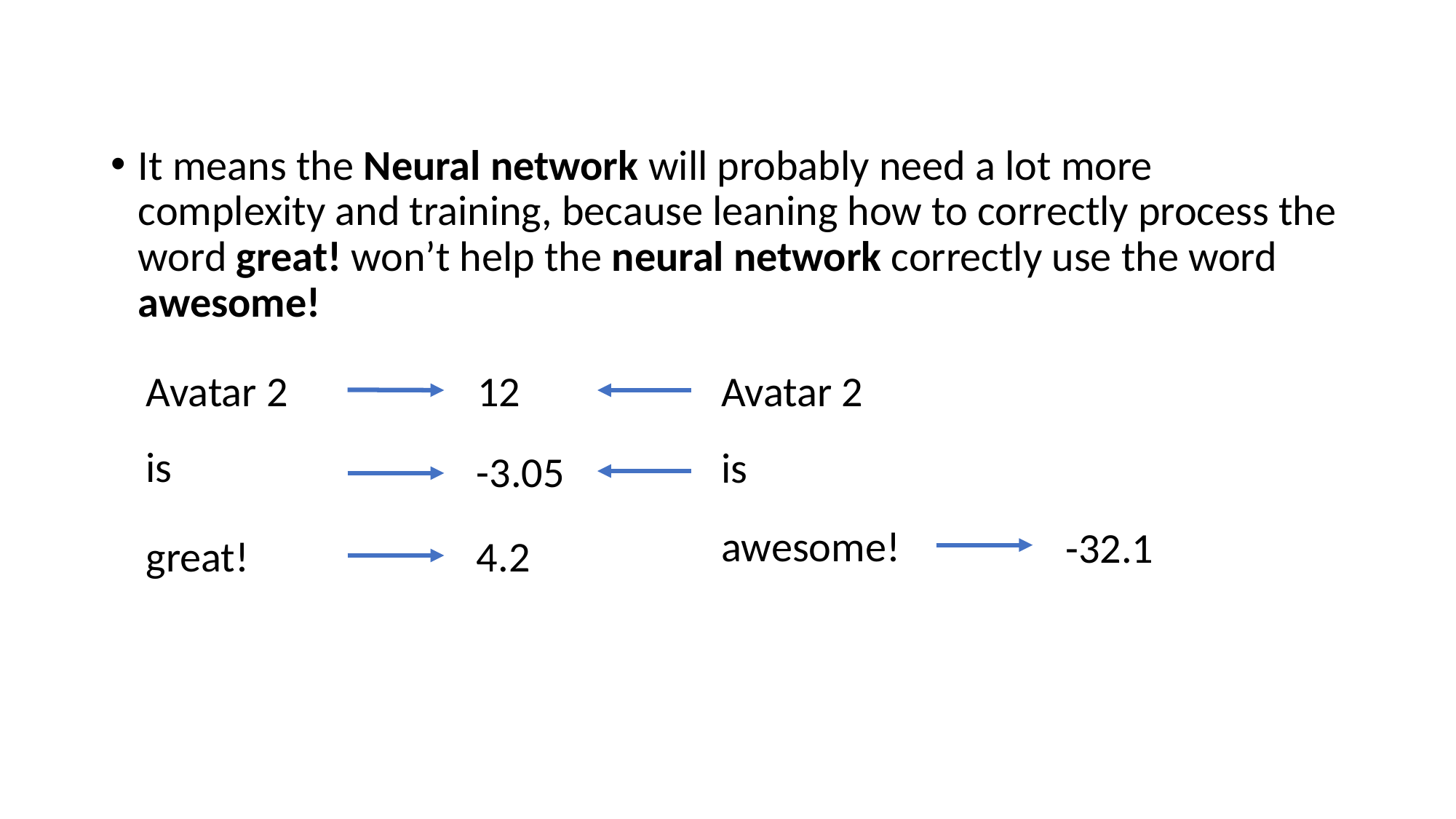

#
It means the Neural network will probably need a lot more complexity and training, because leaning how to correctly process the word great! won’t help the neural network correctly use the word awesome!

Avatar 2
12
Avatar 2
is
is
-3.05
awesome!
-32.1
great!
4.2